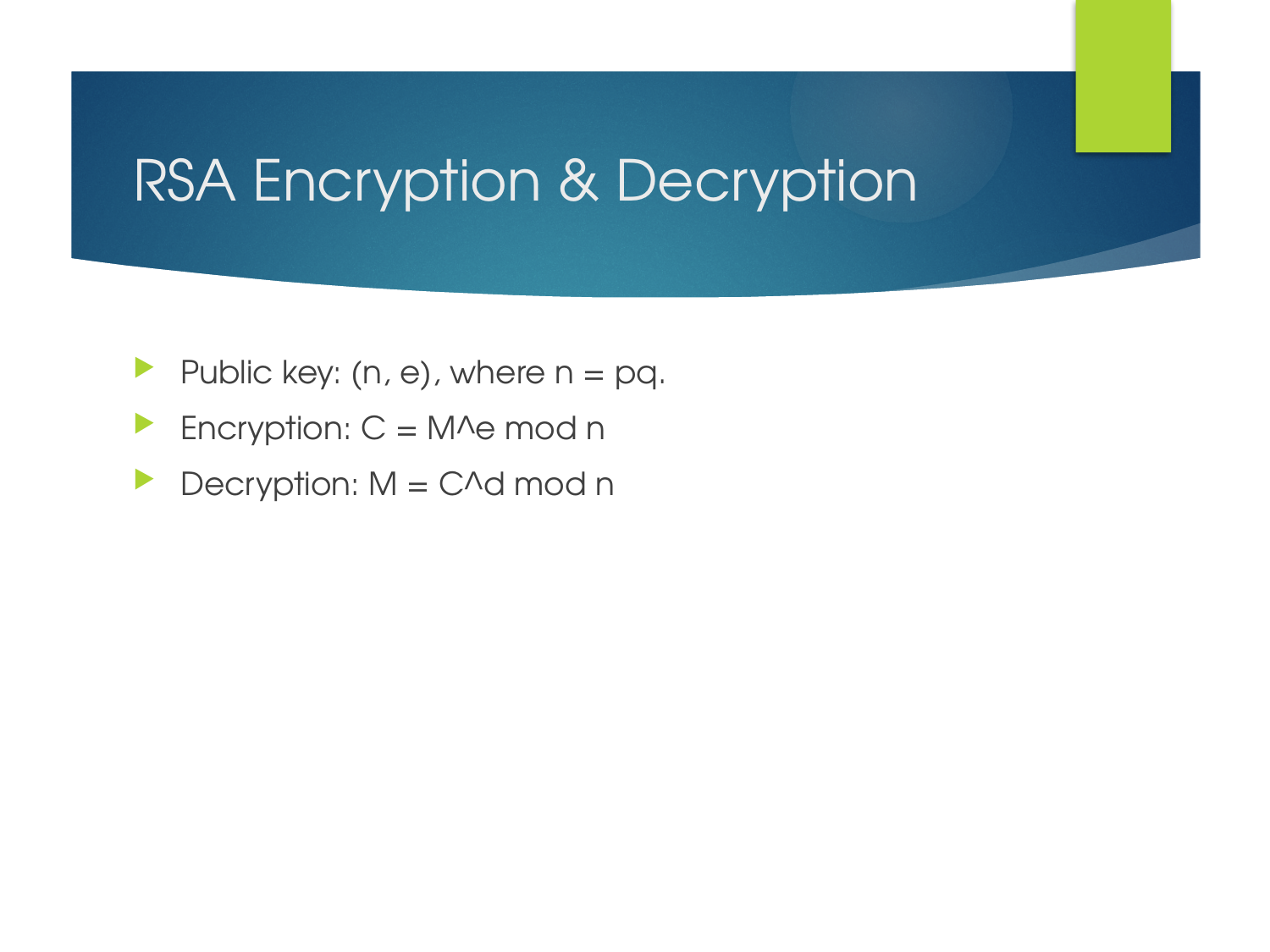

# RSA Encryption & Decryption
Public key: (n, e), where n = pq.
Encryption: C = M^e mod n
Decryption: M = C^d mod n